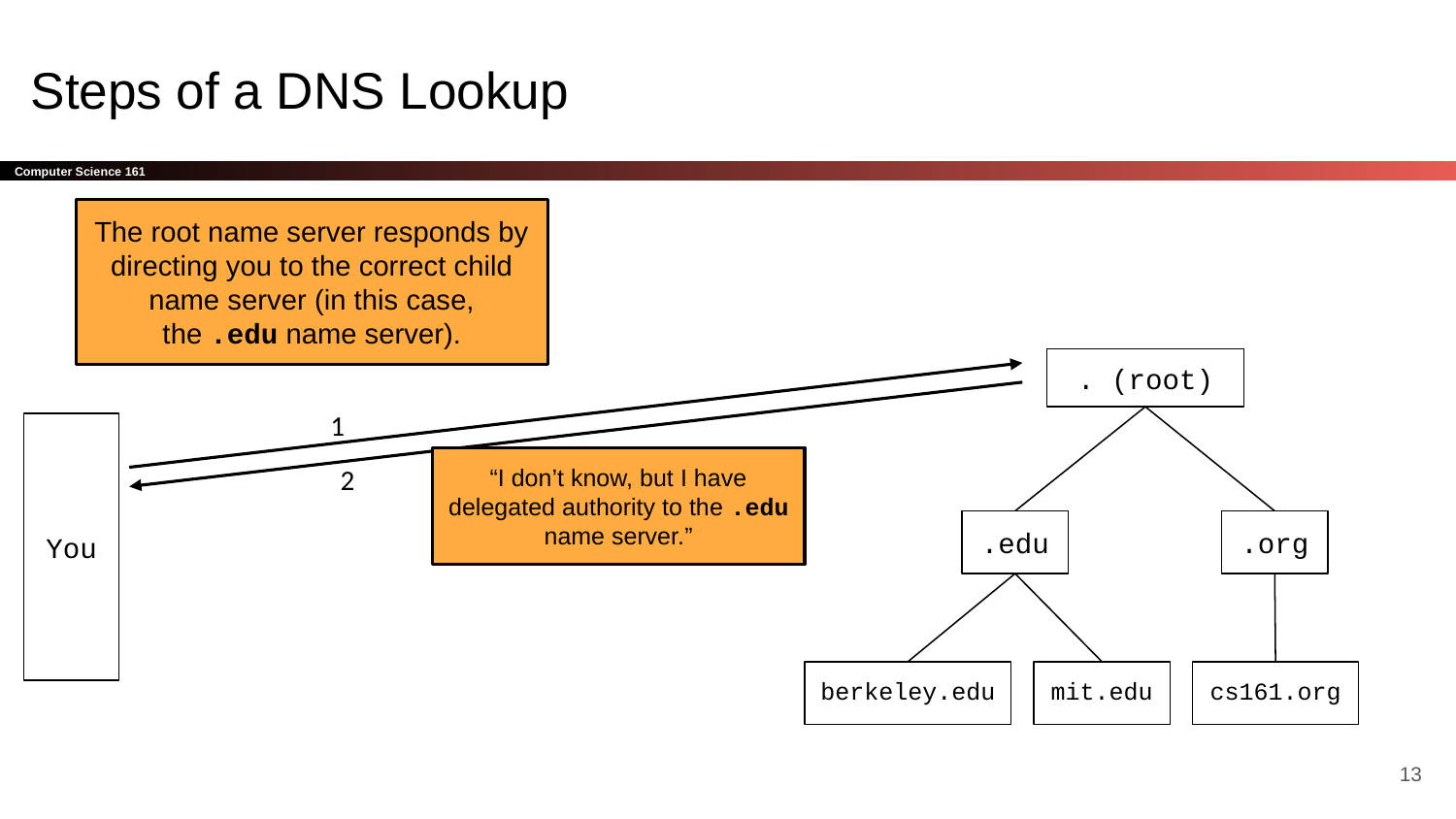

# Steps of a DNS Lookup
The root name server responds by directing you to the correct child name server (in this case, the .edu name server).
. (root)
.edu
.org
berkeley.edu
mit.edu
cs161.org
1
2
You
“I don’t know, but I have delegated authority to the .edu name server.”
13